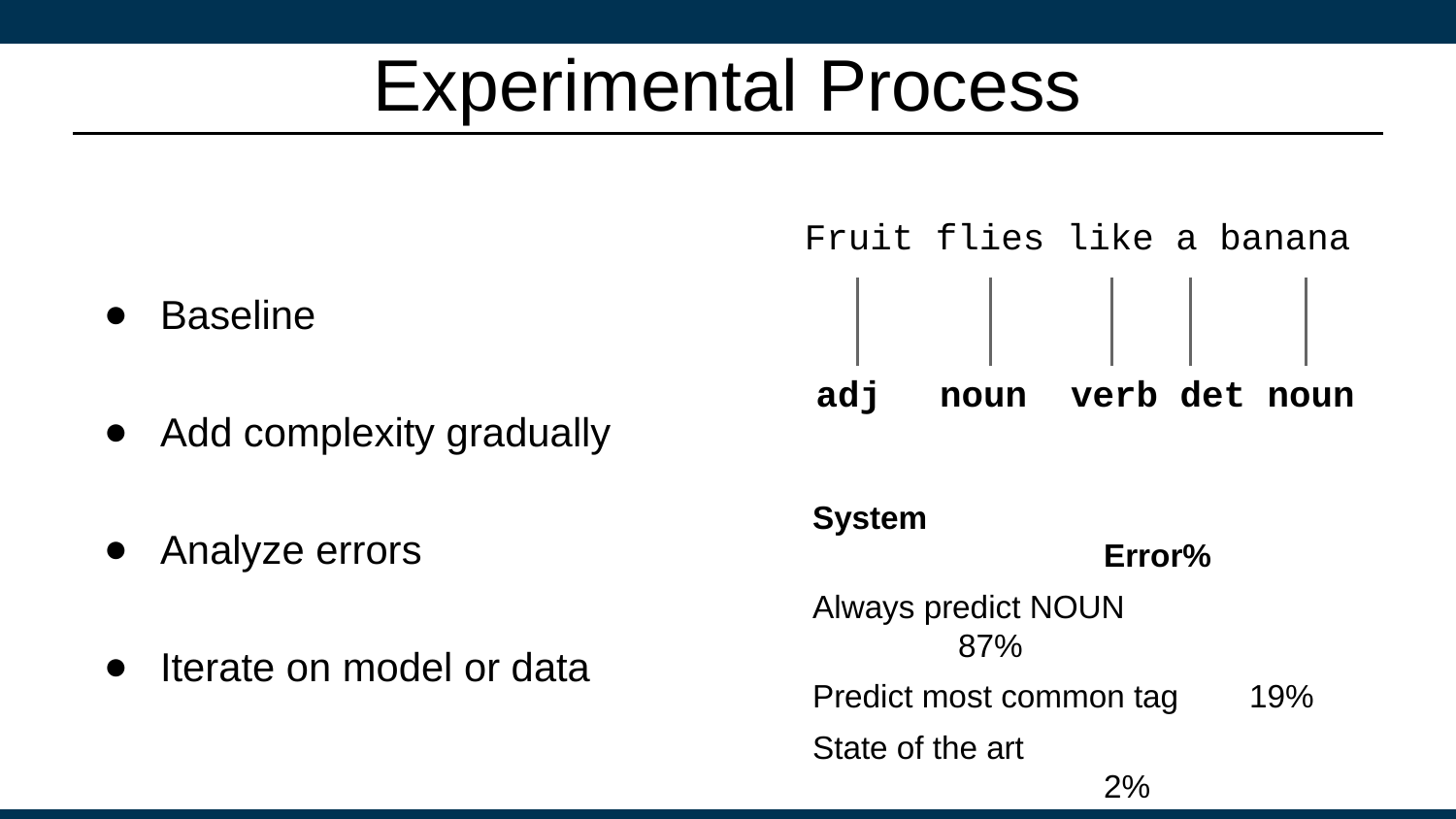

# Experimental Process
Fruit flies like a banana

Baseline
Add complexity gradually
Analyze errors
Iterate on model or data
 adj	noun  verb det noun
System					Error%
Always predict NOUN		87%
Predict most common tag	19%
State of the art				2%